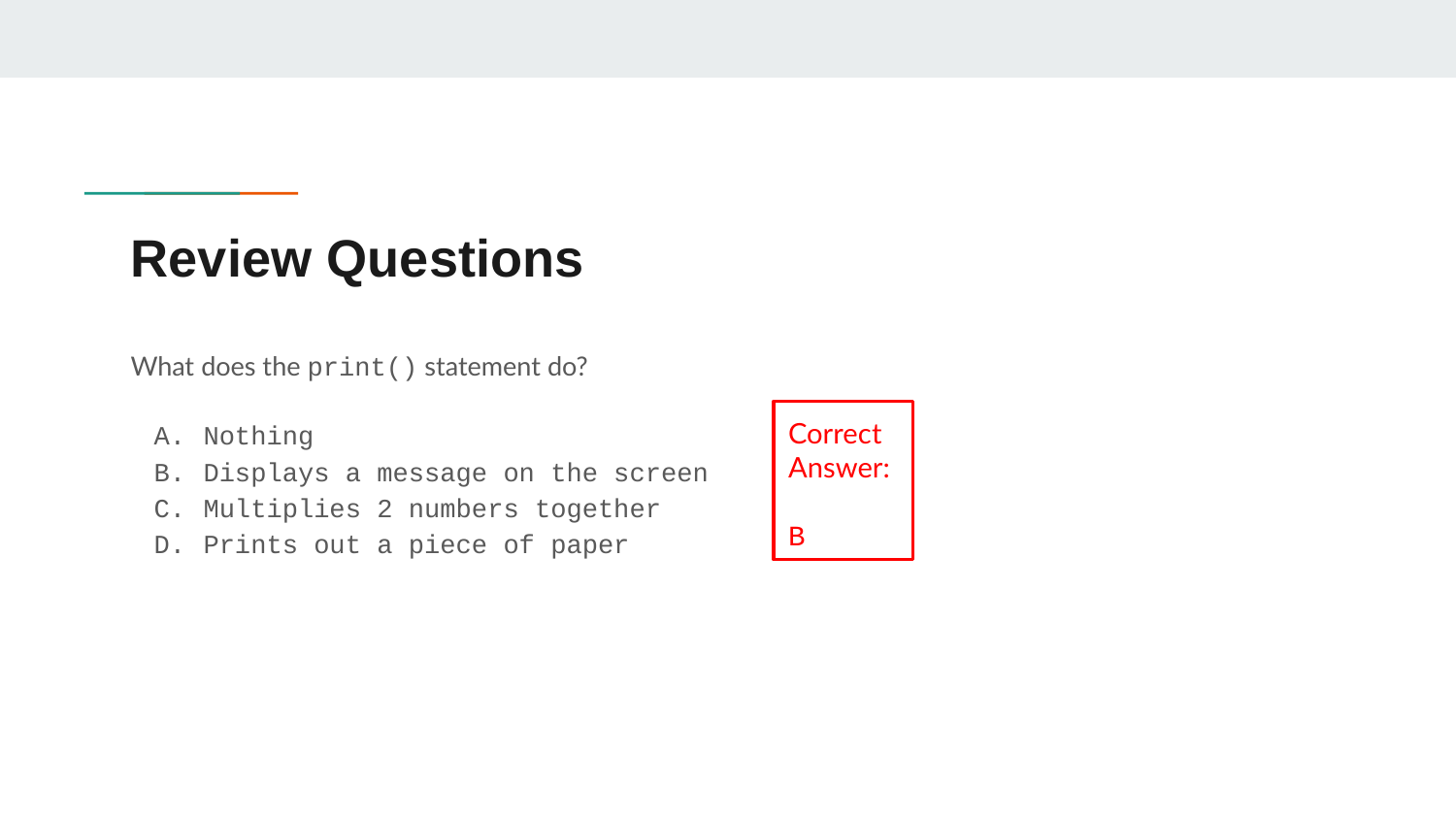

# Review Questions
What does the print() statement do?
Nothing
Displays a message on the screen
Multiplies 2 numbers together
Prints out a piece of paper
Correct Answer:

B